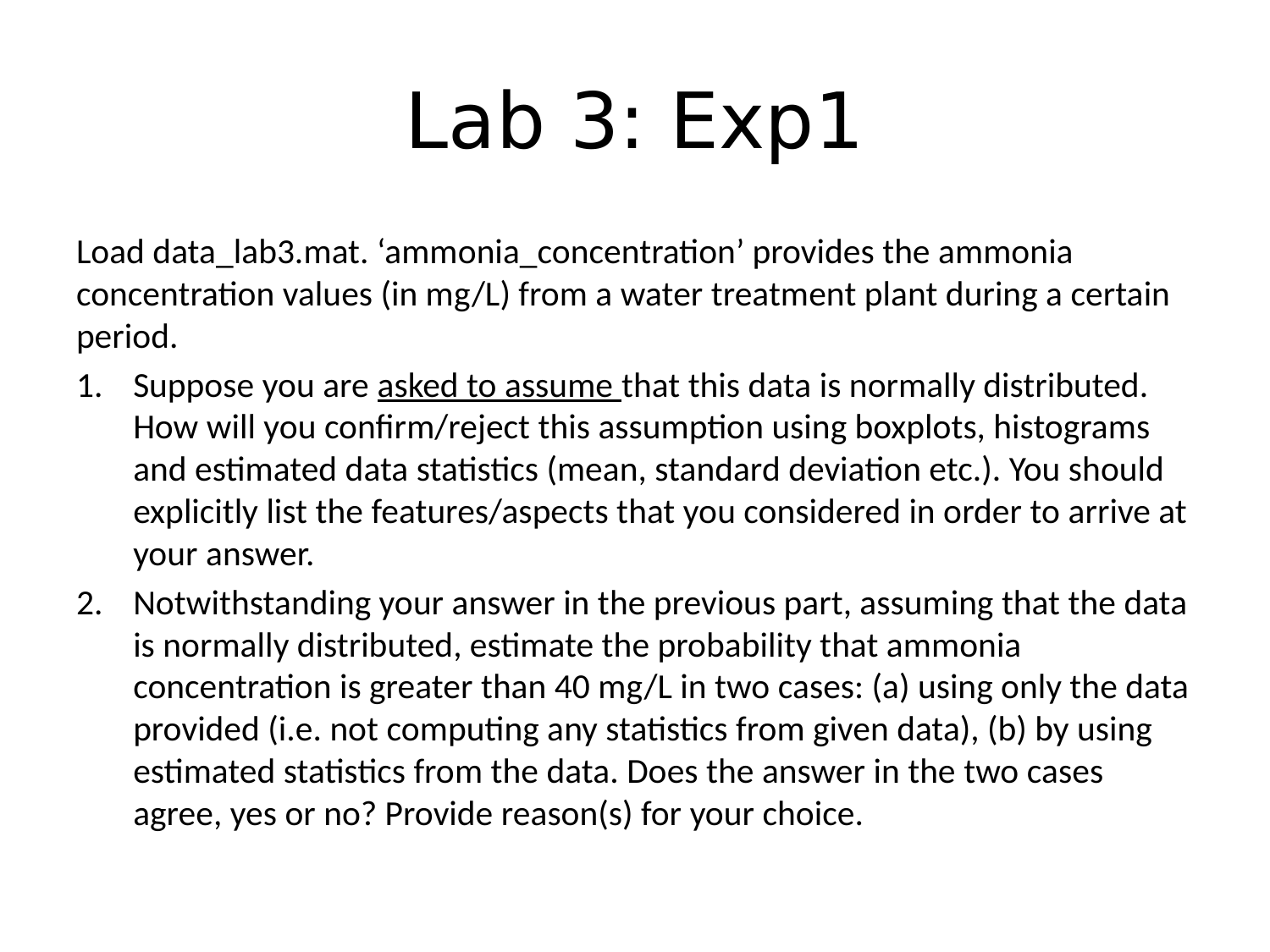

# Lab 3: Exp1
Load data_lab3.mat. ‘ammonia_concentration’ provides the ammonia concentration values (in mg/L) from a water treatment plant during a certain period.
Suppose you are asked to assume that this data is normally distributed. How will you confirm/reject this assumption using boxplots, histograms and estimated data statistics (mean, standard deviation etc.). You should explicitly list the features/aspects that you considered in order to arrive at your answer.
Notwithstanding your answer in the previous part, assuming that the data is normally distributed, estimate the probability that ammonia concentration is greater than 40 mg/L in two cases: (a) using only the data provided (i.e. not computing any statistics from given data), (b) by using estimated statistics from the data. Does the answer in the two cases agree, yes or no? Provide reason(s) for your choice.